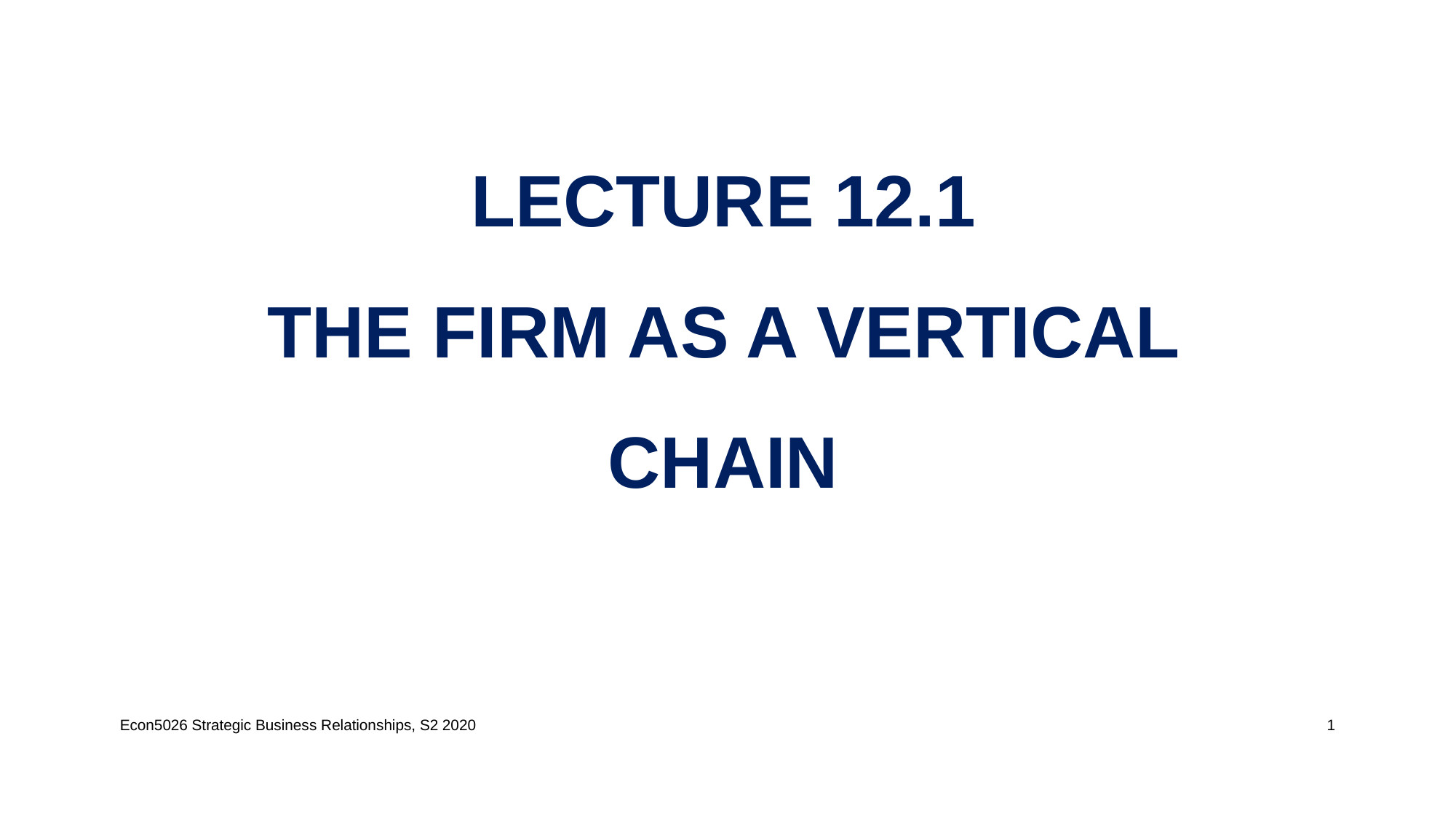

# Lecture 12.1 The firm as a vertical chain
Econ5026 Strategic Business Relationships, S2 2020
1